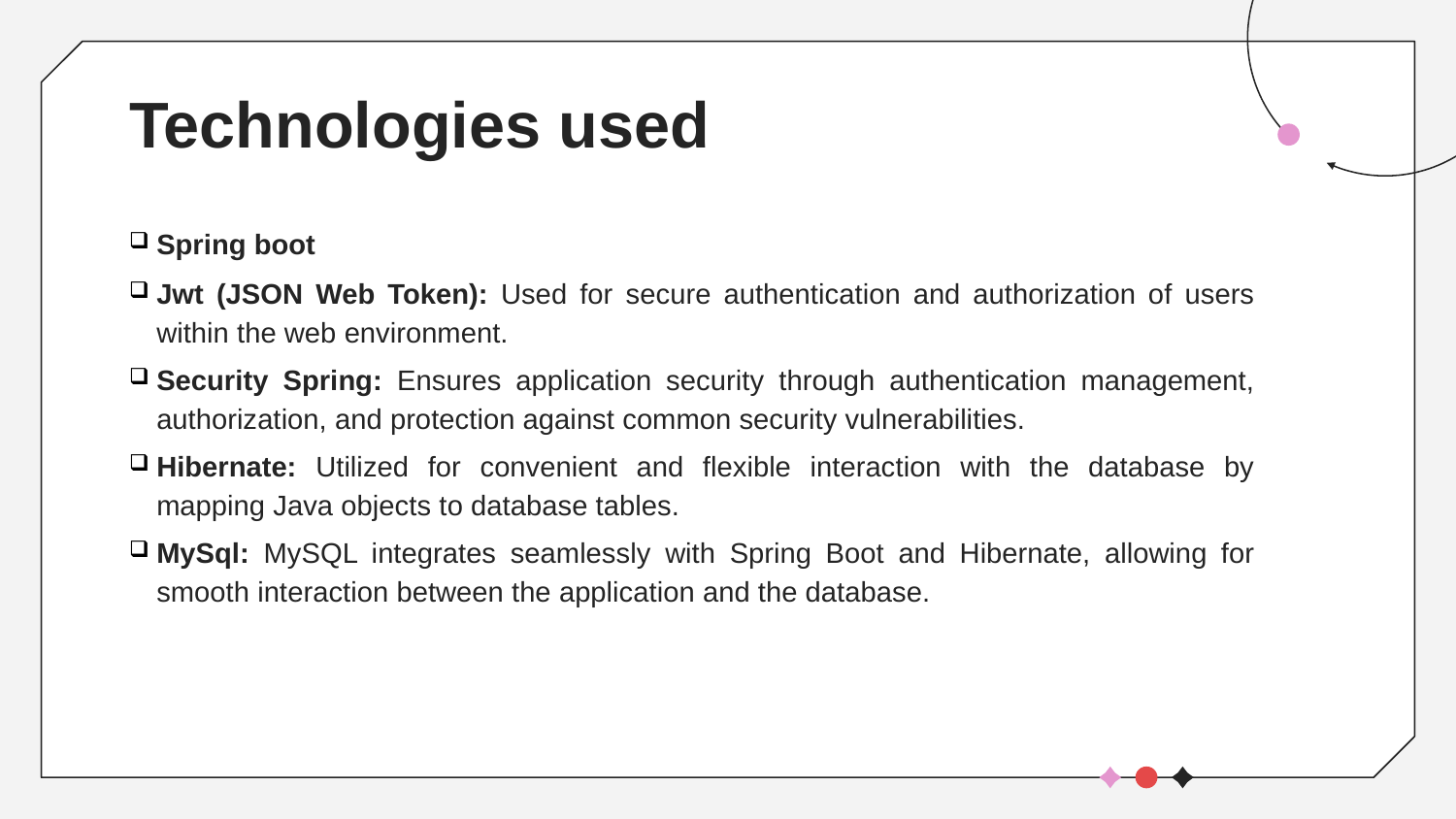

# Technologies used
Spring boot

Jwt (JSON Web Token): Used for secure authentication and authorization of users within the web environment.

Security Spring: Ensures application security through authentication management, authorization, and protection against common security vulnerabilities.

Hibernate: Utilized for convenient and flexible interaction with the database by mapping Java objects to database tables.

MySql: MySQL integrates seamlessly with Spring Boot and Hibernate, allowing for smooth interaction between the application and the database.